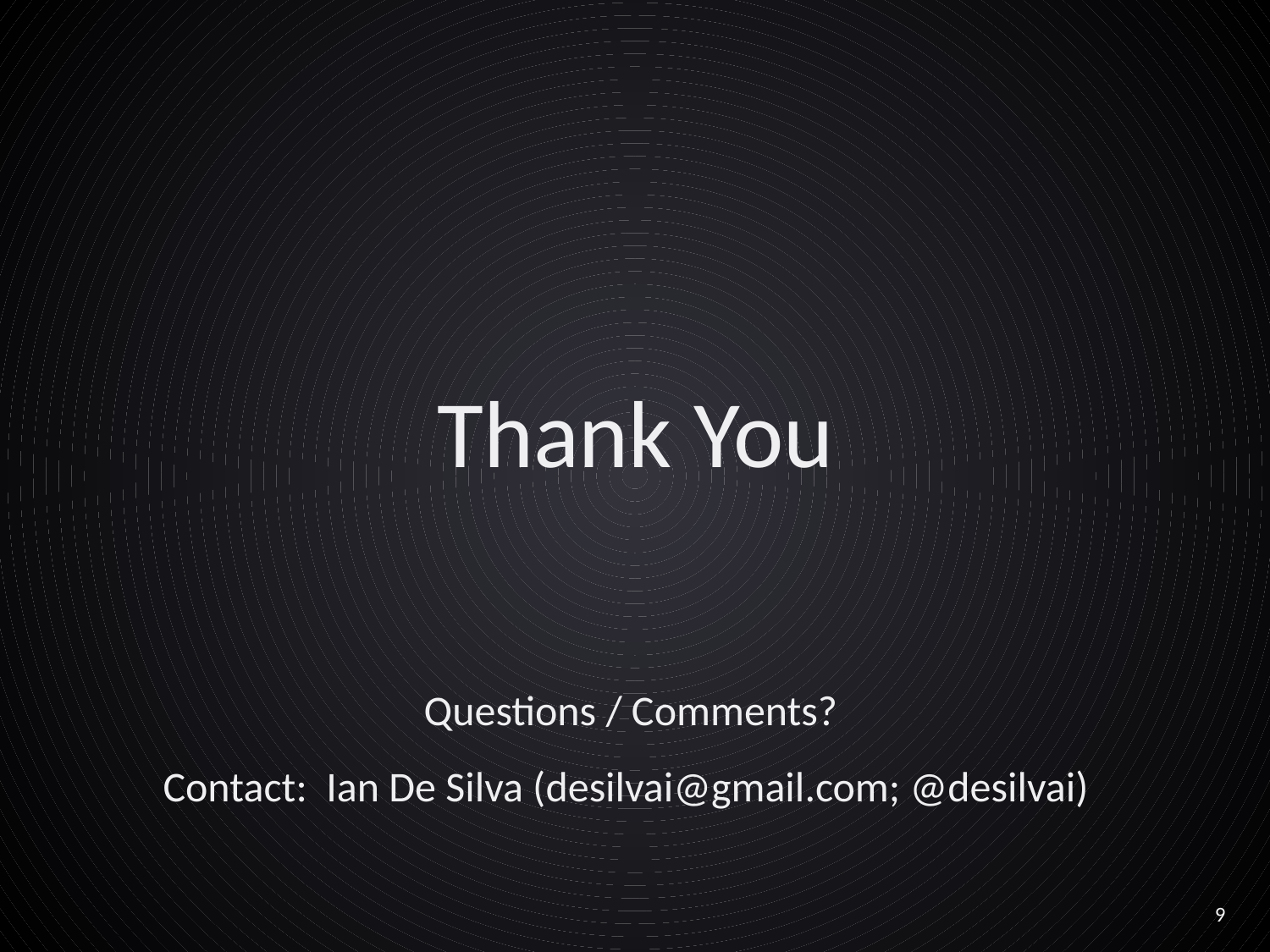

Thank You

Questions / Comments?
Contact:  Ian De Silva (desilvai@gmail.com; @desilvai)
9